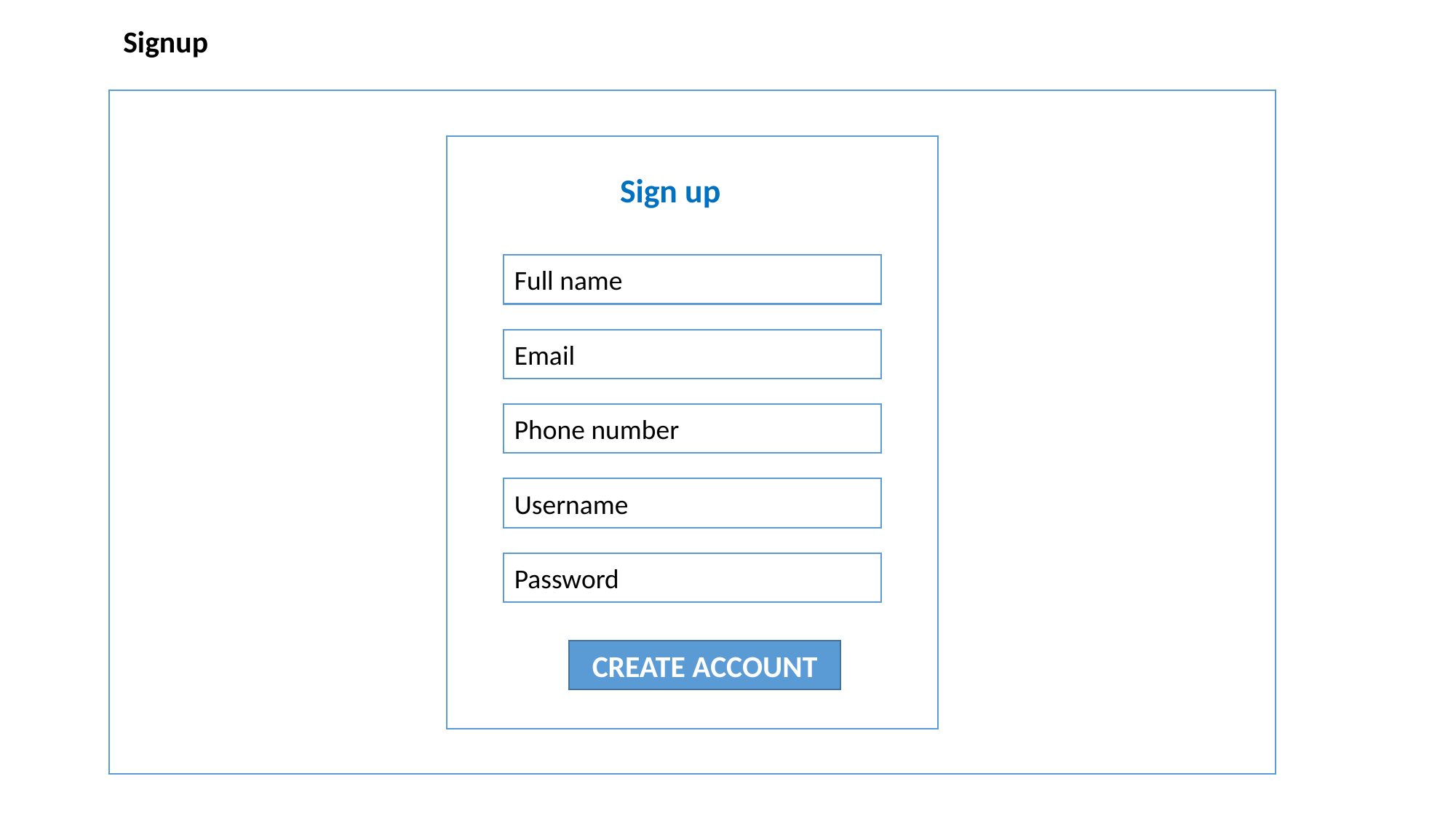

Signup

Sign up
Full name
Email
Phone number
Username
Password
CREATE ACCOUNT